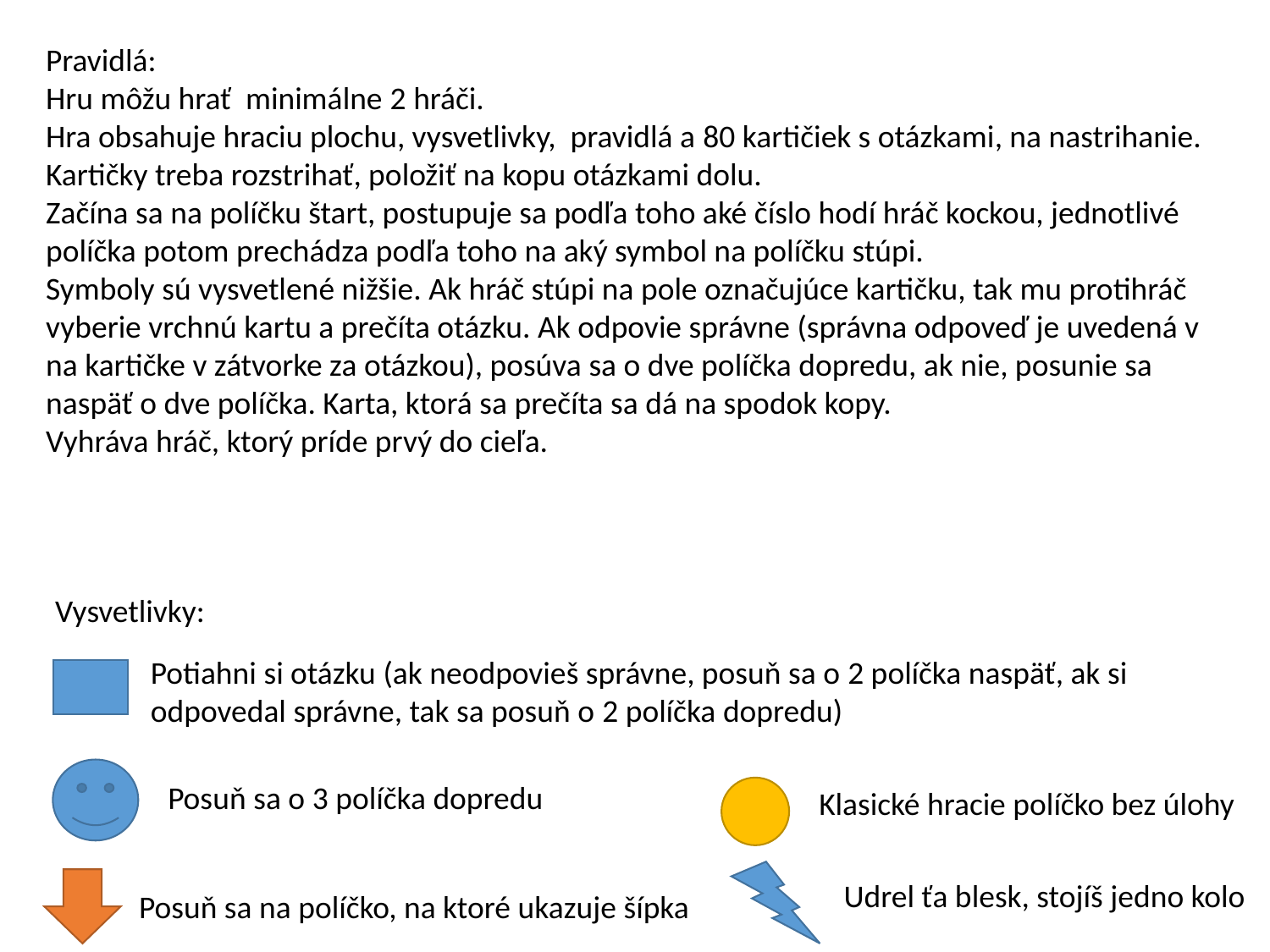

Pravidlá:
Hru môžu hrať  minimálne 2 hráči.
Hra obsahuje hraciu plochu, vysvetlivky,  pravidlá a 80 kartičiek s otázkami, na nastrihanie.
Kartičky treba rozstrihať, položiť na kopu otázkami dolu.
Začína sa na políčku štart, postupuje sa podľa toho aké číslo hodí hráč kockou, jednotlivé políčka potom prechádza podľa toho na aký symbol na políčku stúpi.
Symboly sú vysvetlené nižšie. Ak hráč stúpi na pole označujúce kartičku, tak mu protihráč vyberie vrchnú kartu a prečíta otázku. Ak odpovie správne (správna odpoveď je uvedená v na kartičke v zátvorke za otázkou), posúva sa o dve políčka dopredu, ak nie, posunie sa naspäť o dve políčka. Karta, ktorá sa prečíta sa dá na spodok kopy.
Vyhráva hráč, ktorý príde prvý do cieľa.
Vysvetlivky:
Potiahni si otázku (ak neodpovieš správne, posuň sa o 2 políčka naspäť, ak si odpovedal správne, tak sa posuň o 2 políčka dopredu)

Posuň sa o 3 políčka dopredu

Klasické hracie políčko bez úlohy

Udrel ťa blesk, stojíš jedno kolo
Posuň sa na políčko, na ktoré ukazuje šípka